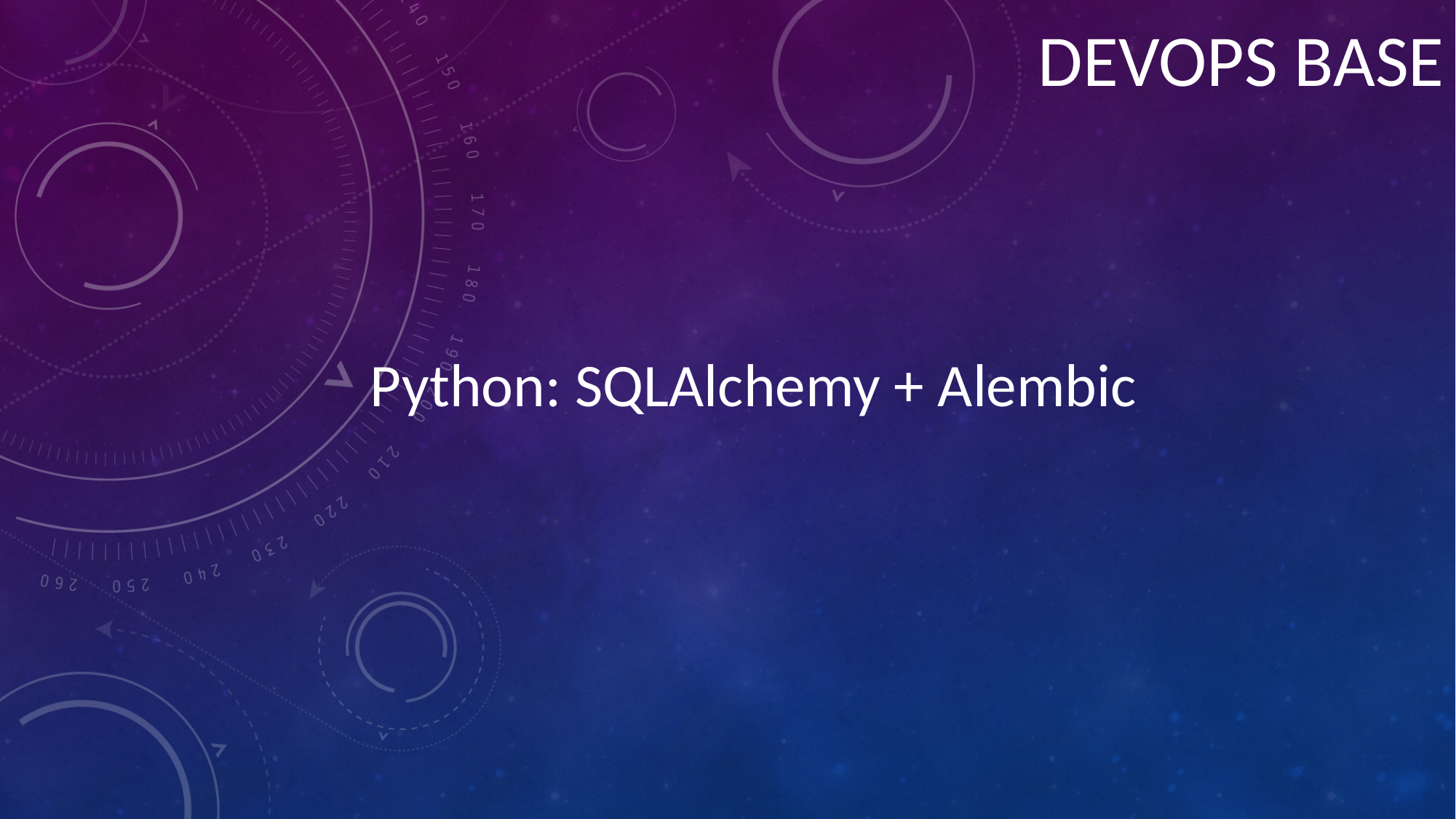

# Devops BASE
Python: SQLAlchemy + Alembic